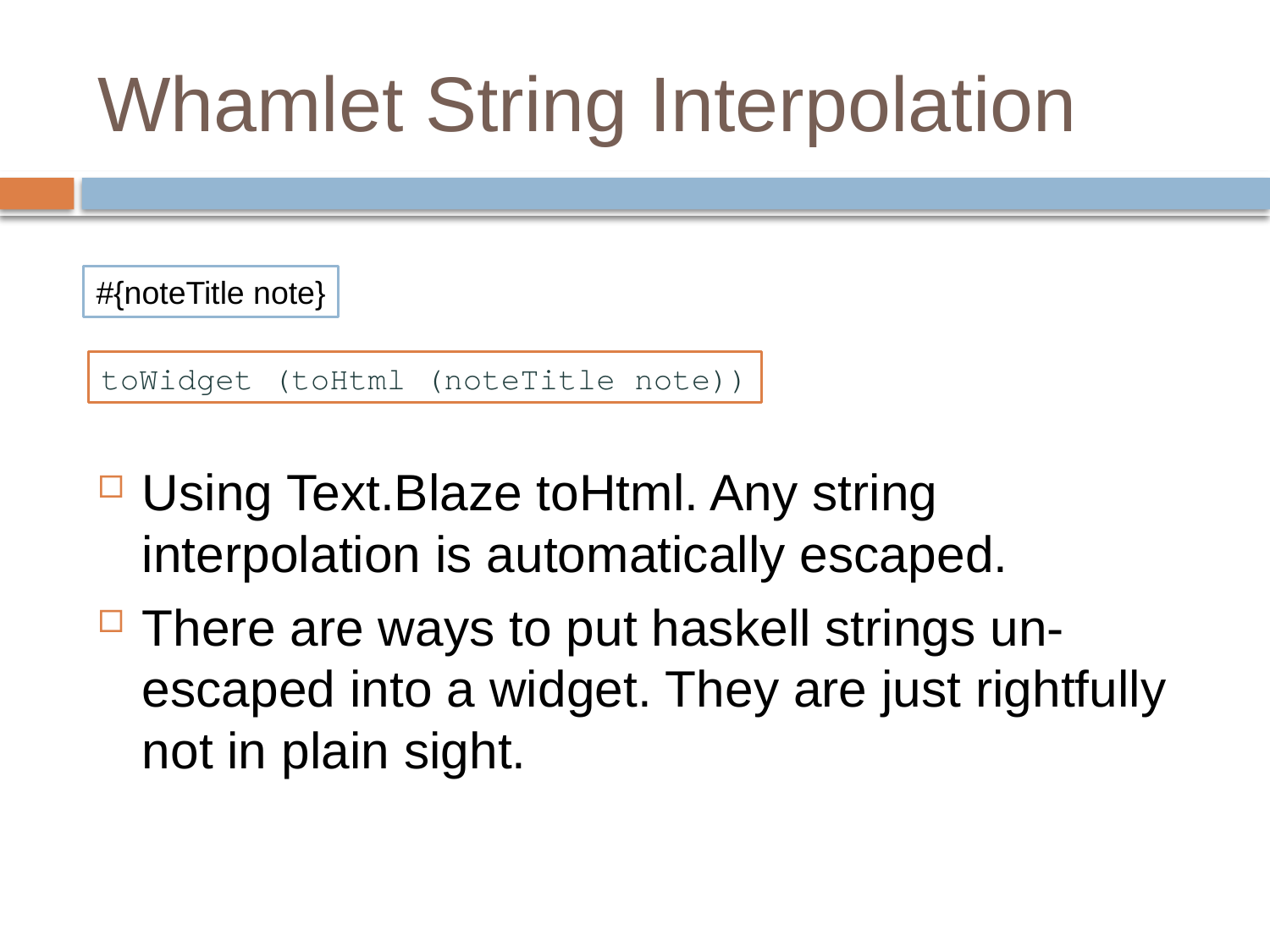

# Whamlet String Interpolation
#{noteTitle note}
toWidget (toHtml (noteTitle note))
Using Text.Blaze toHtml. Any string interpolation is automatically escaped.
There are ways to put haskell strings un-escaped into a widget. They are just rightfully not in plain sight.